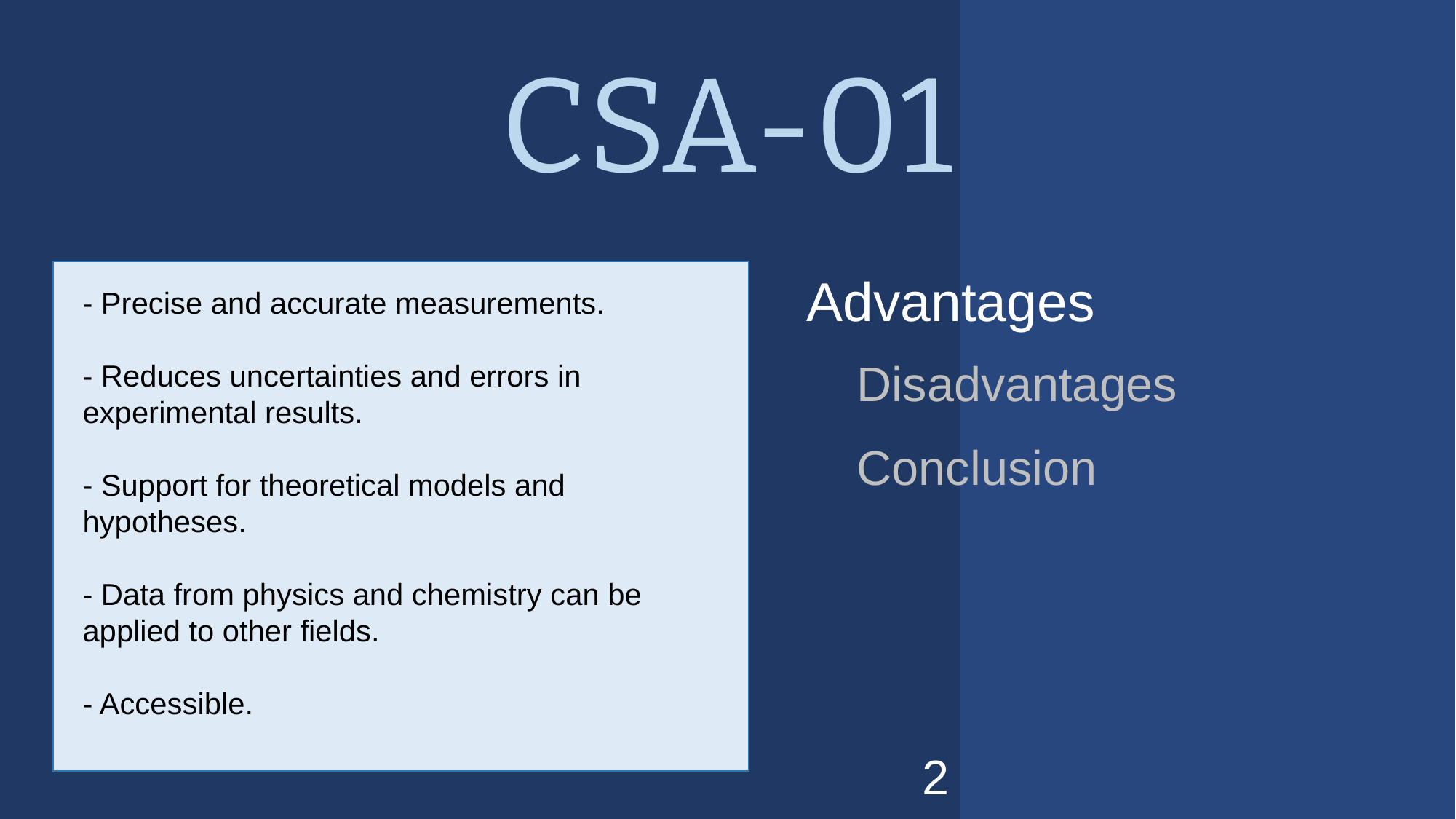

CSA-01

Advantages
- Precise and accurate measurements.

- Reduces uncertainties and errors in experimental results.

- Support for theoretical models and hypotheses.

- Data from physics and chemistry can be applied to other fields.

- Accessible.

Disadvantages
Conclusion
2